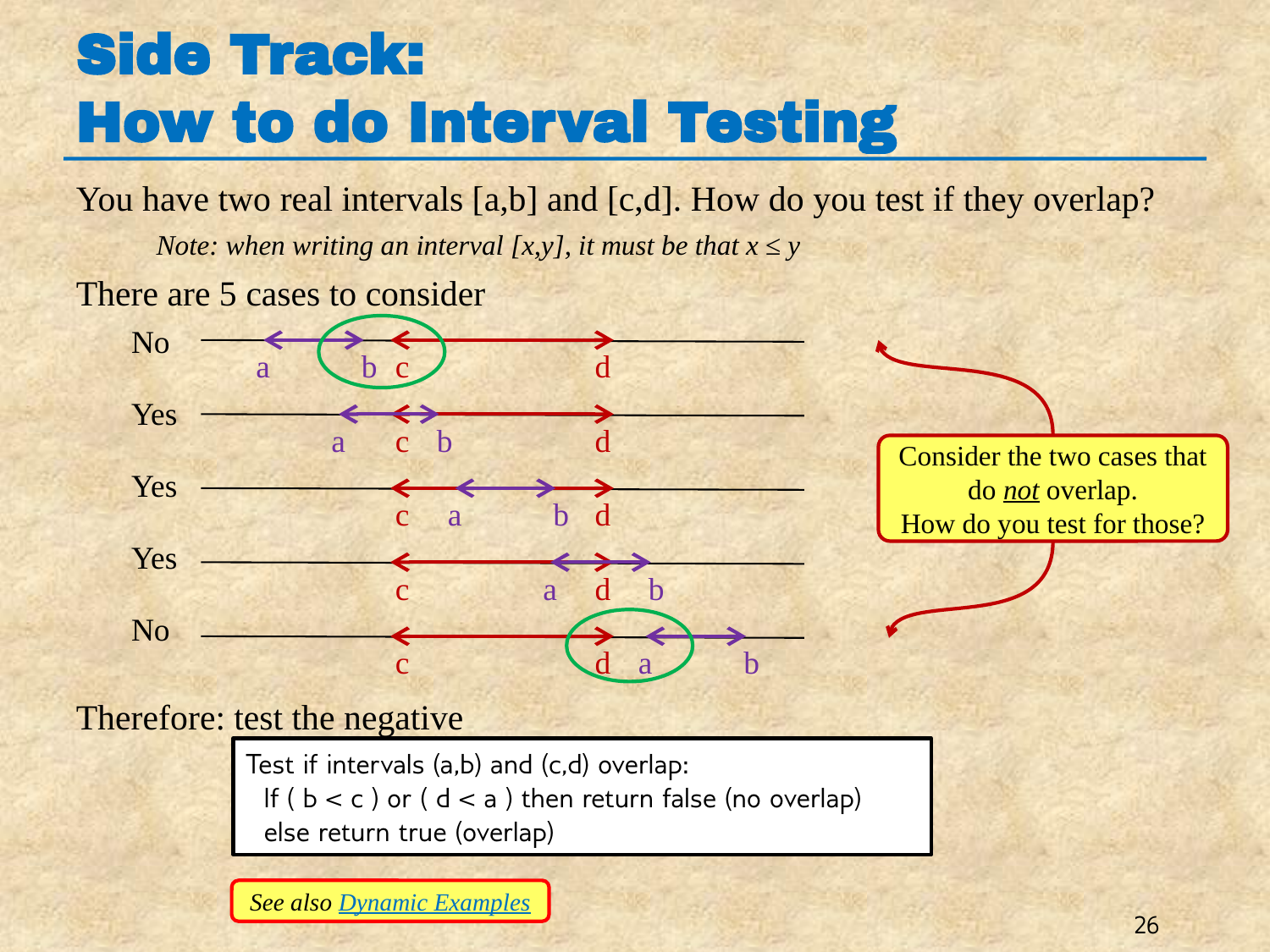

# Side Track: How to do Interval Testing
You have two real intervals [a,b] and [c,d]. How do you test if they overlap?
Note: when writing an interval [x,y], it must be that x ≤ y
There are 5 cases to consider

Therefore: test the negative
No

Yes

Yes

Yes

No

a
b
c
d
a
b
c
d
c
d
a
b
c
d
a
b
c
d
a
b
Consider the two cases that do not overlap.
How do you test for those?
Test if intervals (a,b) and (c,d) overlap:
If ( b < c ) or ( d < a ) then return false (no overlap)
else return true (overlap)
See also Dynamic Examples
26